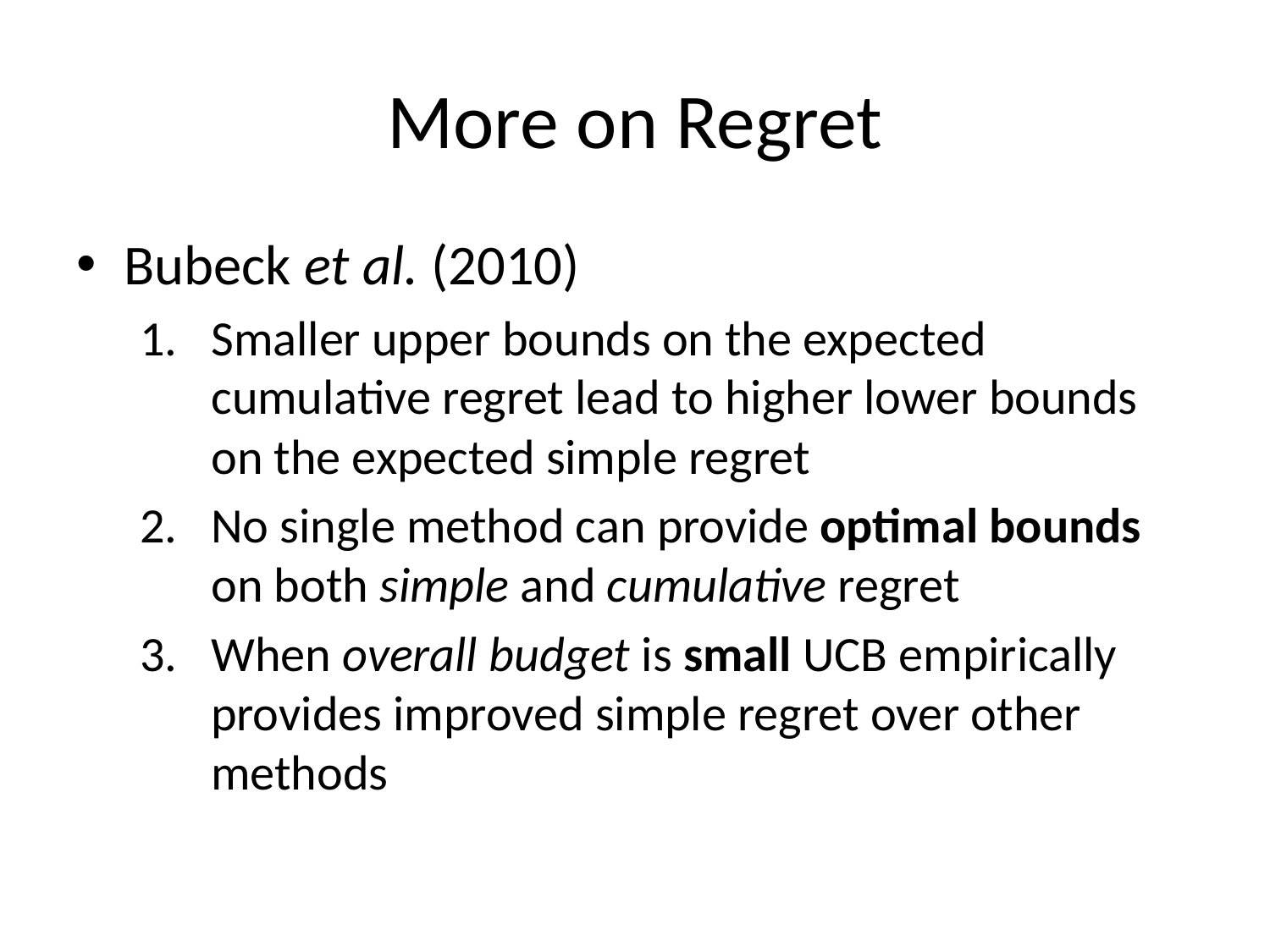

# More on Regret
Bubeck et al. (2010)
Smaller upper bounds on the expected cumulative regret lead to higher lower bounds on the expected simple regret
No single method can provide optimal bounds on both simple and cumulative regret
When overall budget is small UCB empirically provides improved simple regret over other methods